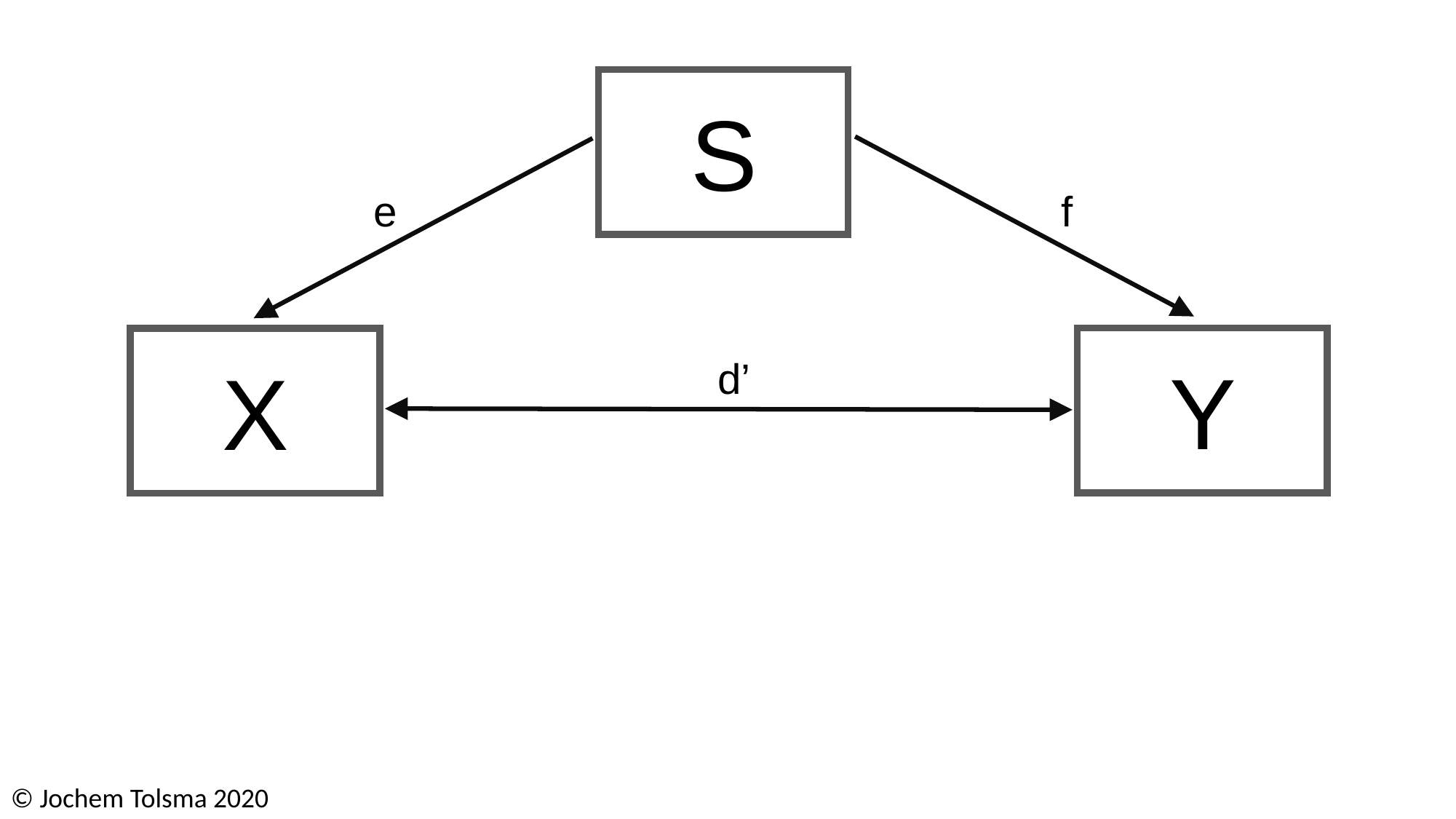

S
e
f

Y

X
d’
© Jochem Tolsma 2020